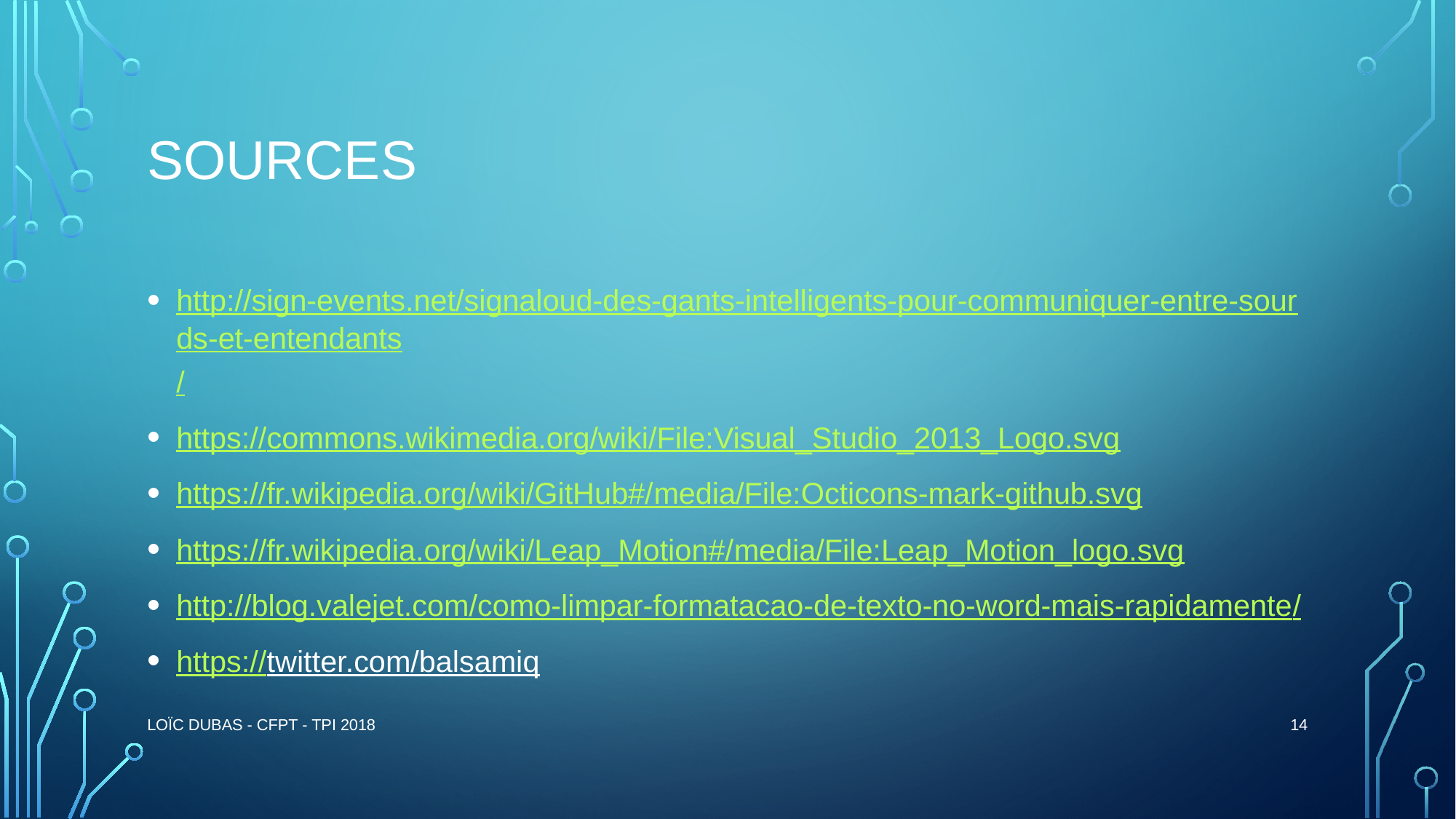

# Sources
http://sign-events.net/signaloud-des-gants-intelligents-pour-communiquer-entre-sourds-et-entendants/
https://commons.wikimedia.org/wiki/File:Visual_Studio_2013_Logo.svg
https://fr.wikipedia.org/wiki/GitHub#/media/File:Octicons-mark-github.svg
https://fr.wikipedia.org/wiki/Leap_Motion#/media/File:Leap_Motion_logo.svg
http://blog.valejet.com/como-limpar-formatacao-de-texto-no-word-mais-rapidamente/
https://twitter.com/balsamiq
14
Loïc Dubas - CFPT - TPI 2018